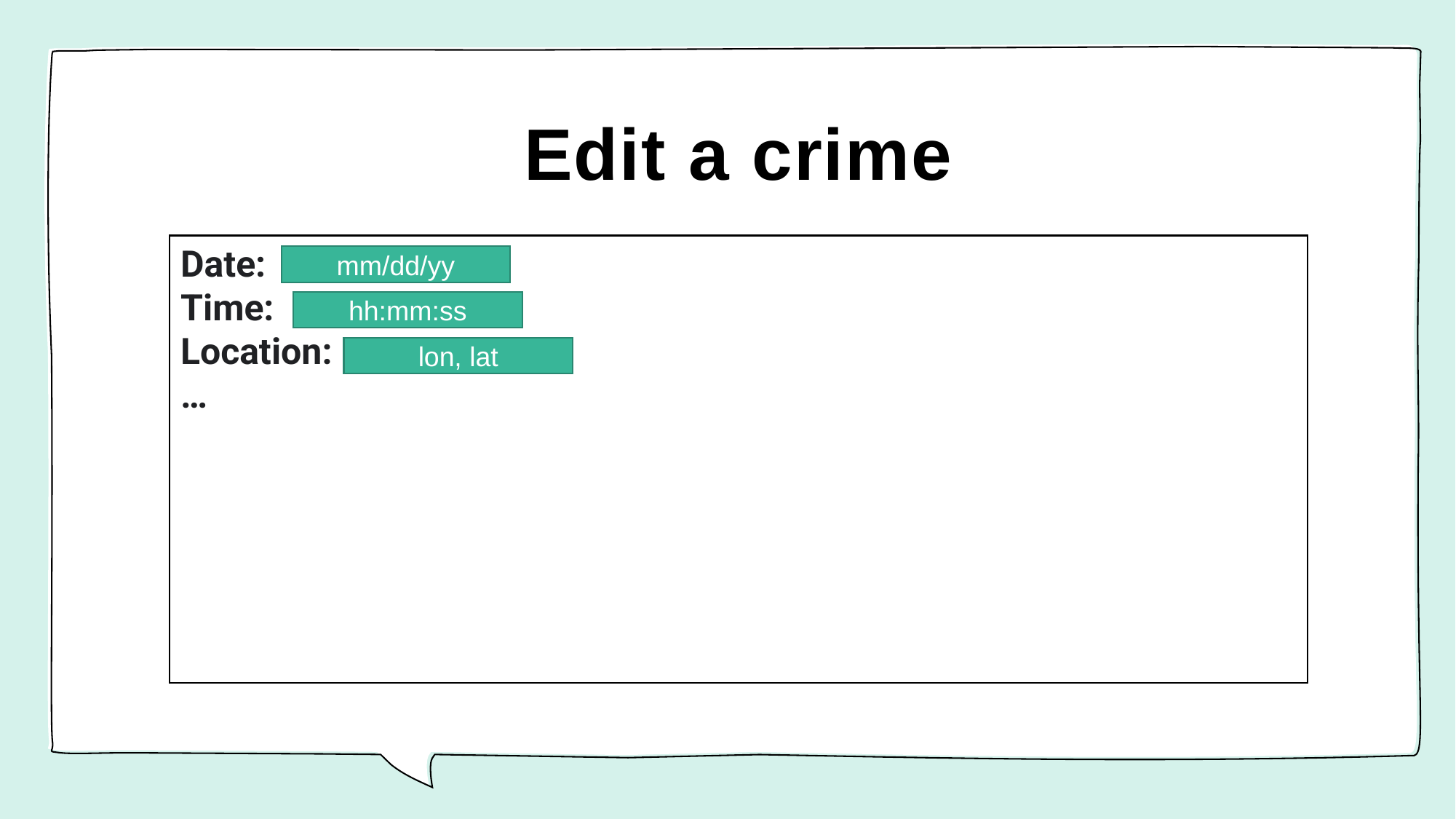

# Edit a crime
Date:
Time:
Location:
…

mm/dd/yy
hh:mm:ss
lon, lat